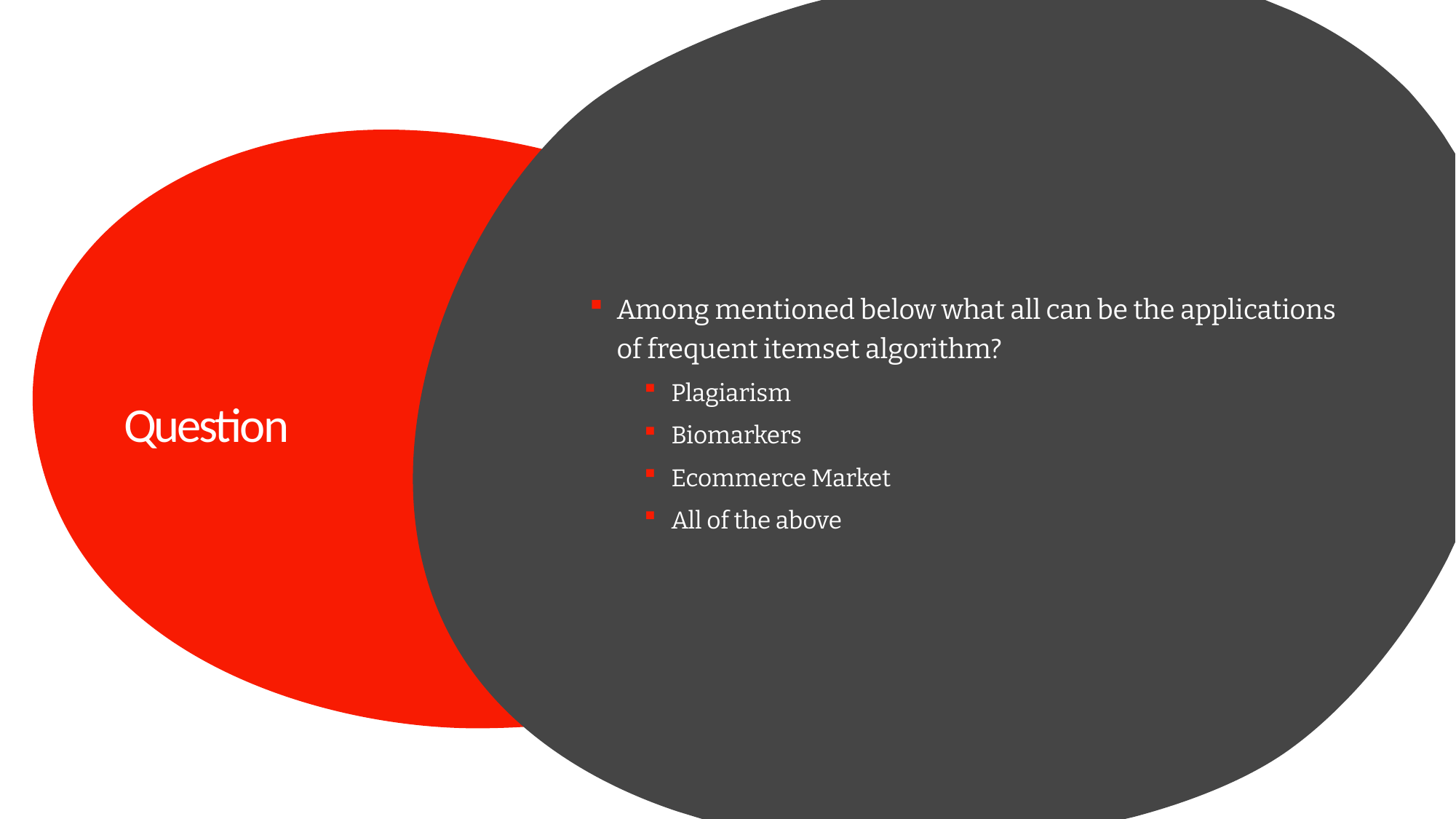

Among mentioned below what all can be the applications of frequent itemset algorithm?
Plagiarism
Biomarkers
Ecommerce Market
All of the above
# Question